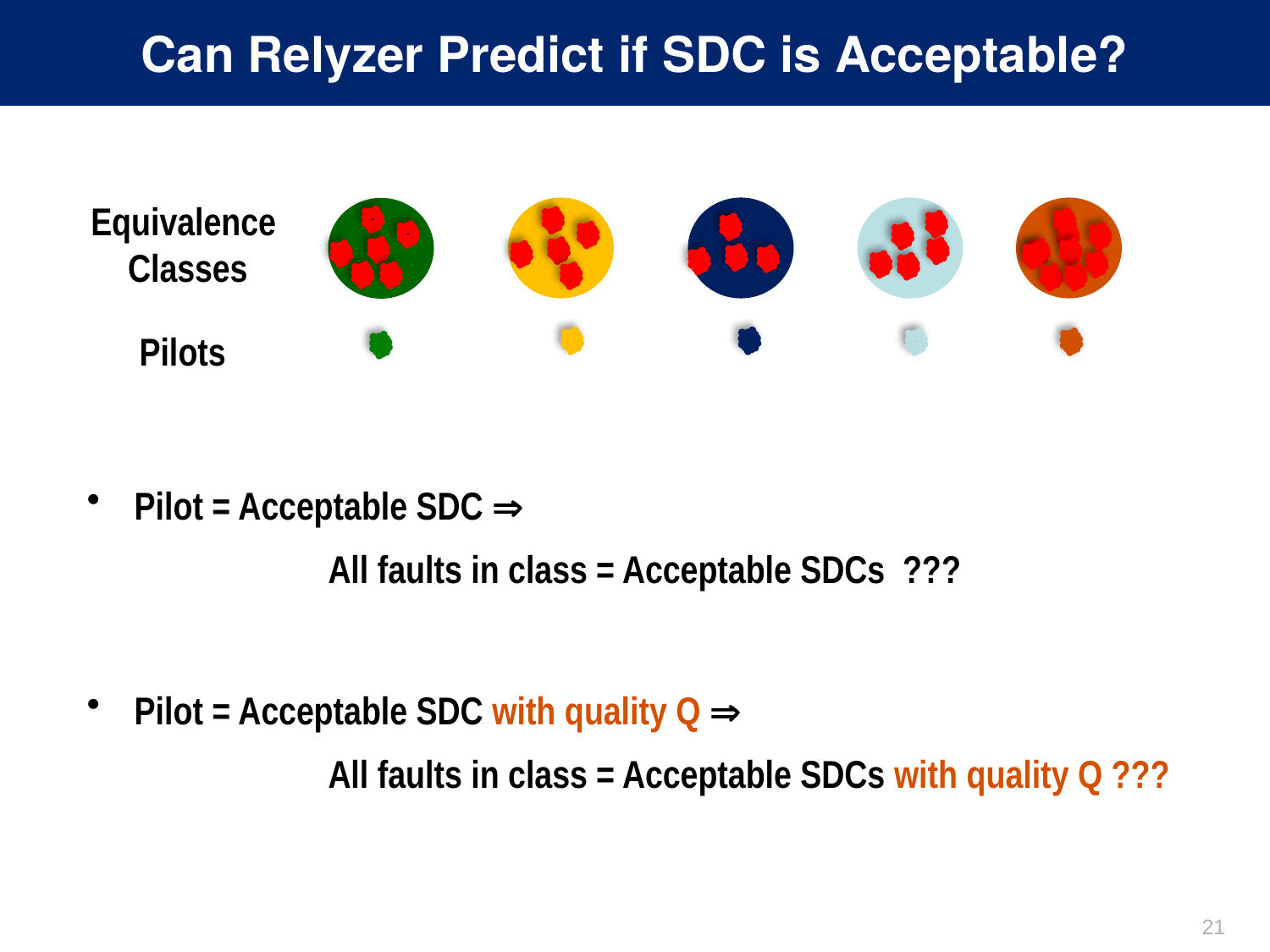

# Can Relyzer Predict if SDC is Acceptable?
Equivalence
Classes

Pilots

Pilot = Acceptable SDC ⇒
                    All faults in class = Acceptable SDCs  ???

Pilot = Acceptable SDC with quality Q ⇒
                    All faults in class = Acceptable SDCs with quality Q ???

21